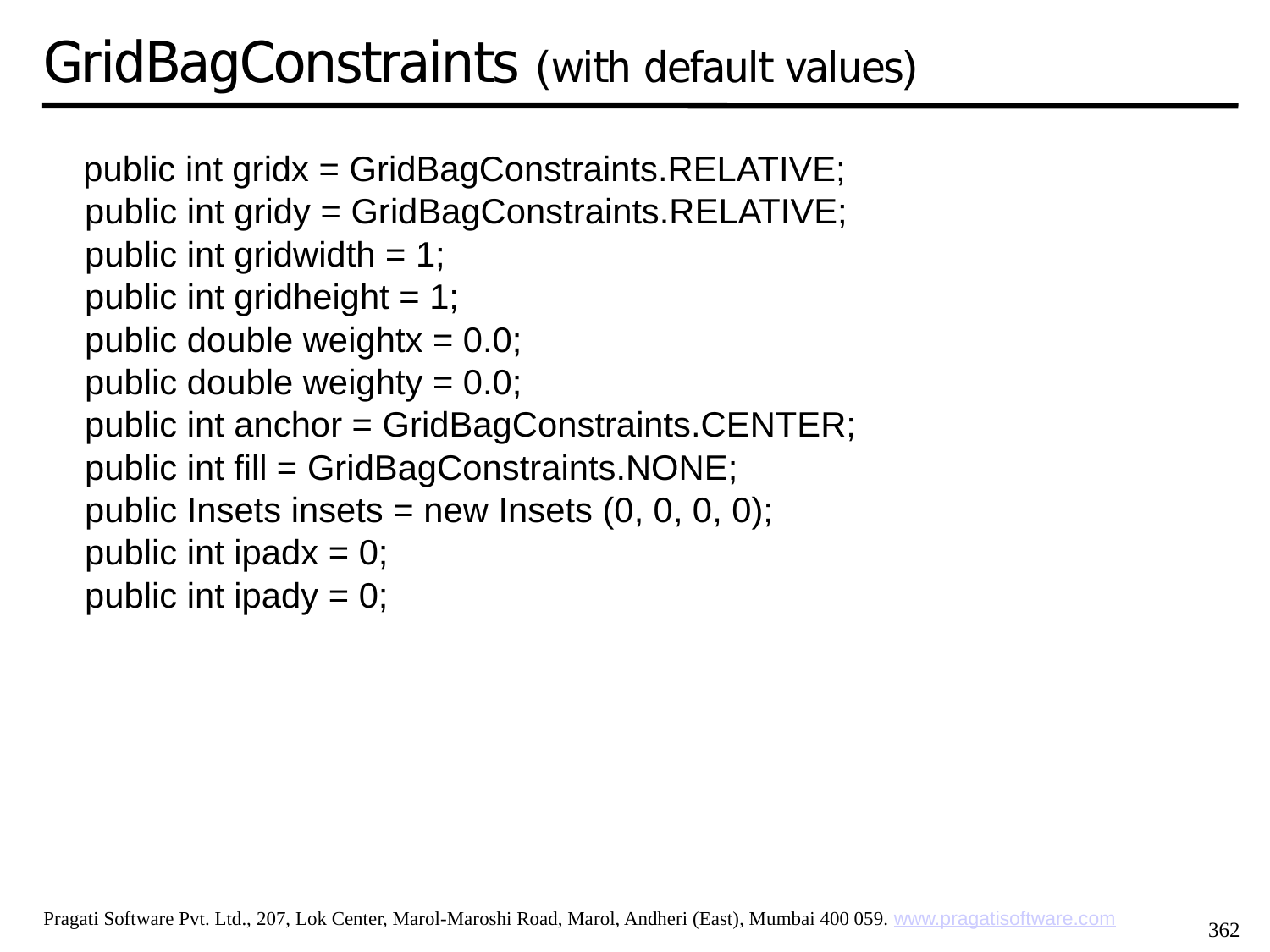

GridBagConstraints (with default values)
  public int gridx = GridBagConstraints.RELATIVE;
  public int gridy = GridBagConstraints.RELATIVE;
  public int gridwidth = 1;
  public int gridheight = 1;
  public double weightx = 0.0;
  public double weighty = 0.0;
  public int anchor = GridBagConstraints.CENTER;
  public int fill = GridBagConstraints.NONE;
  public Insets insets = new Insets (0, 0, 0, 0);
  public int ipadx = 0;
  public int ipady = 0;